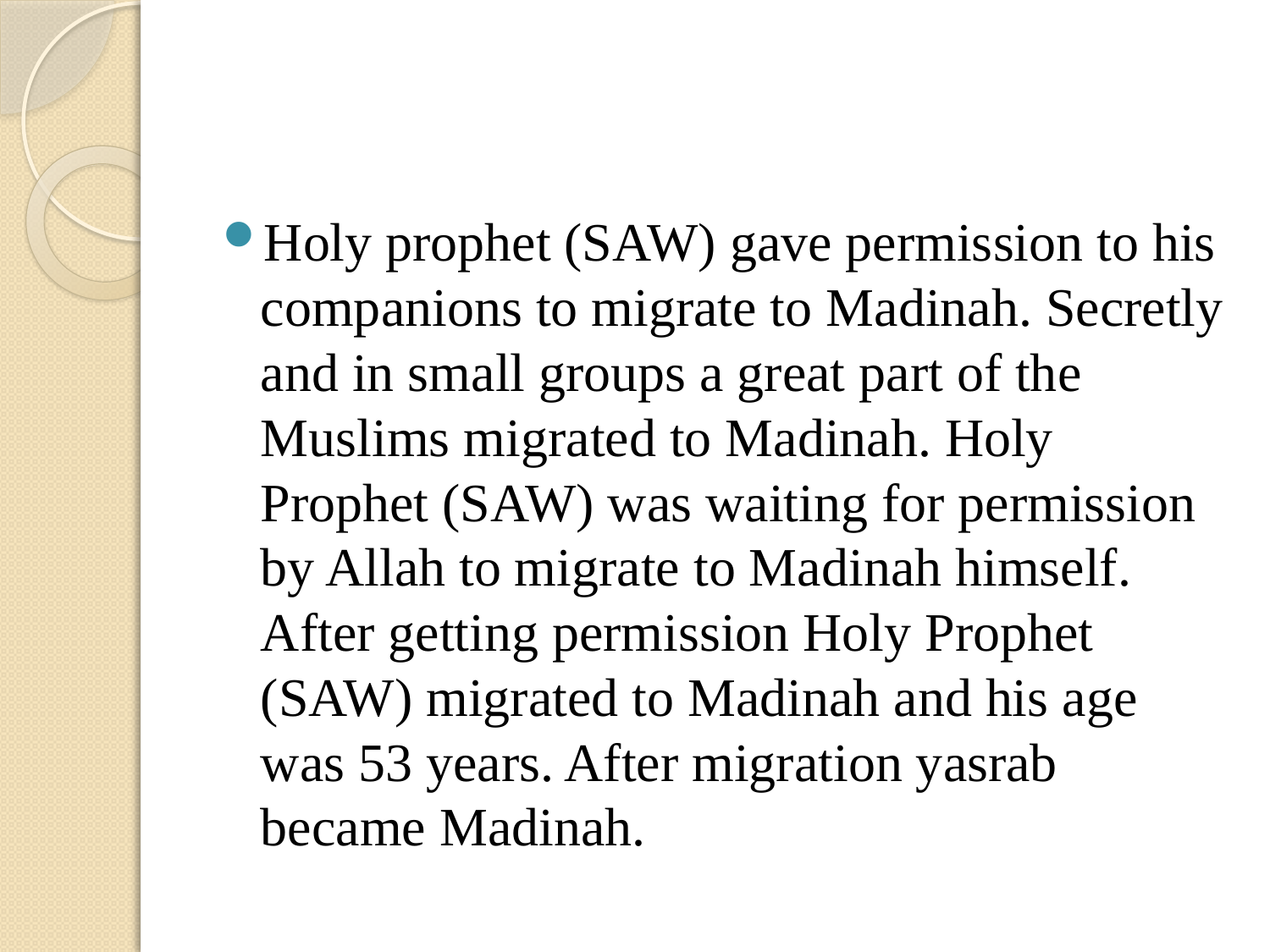

Holy prophet (SAW) gave permission to his companions to migrate to Madinah. Secretly and in small groups a great part of the Muslims migrated to Madinah. Holy Prophet (SAW) was waiting for permission by Allah to migrate to Madinah himself. After getting permission Holy Prophet (SAW) migrated to Madinah and his age was 53 years. After migration yasrab became Madinah.